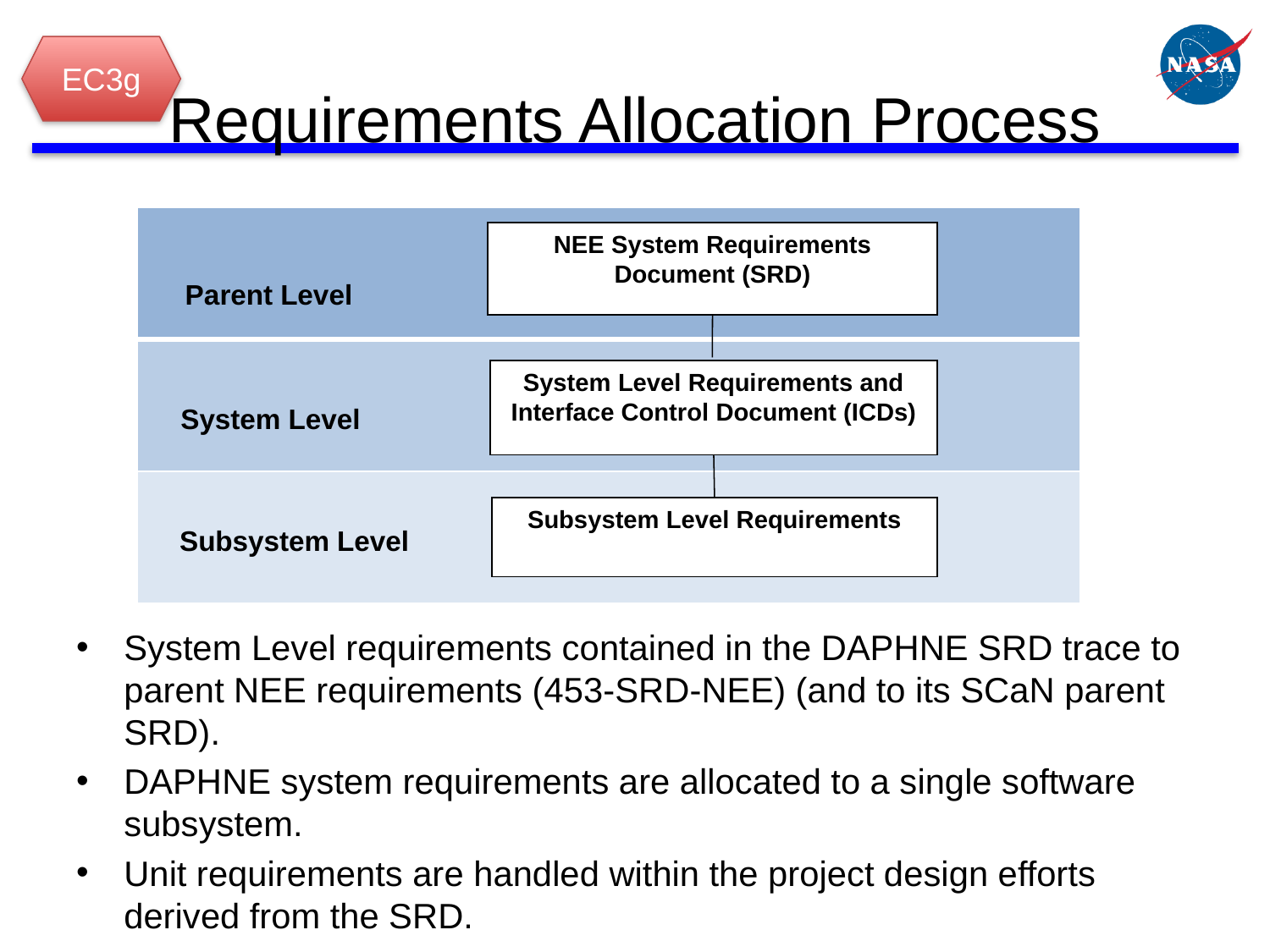

EC3g
# Requirements Allocation Process
|  |
| --- |
|  |
|  |
NEE System Requirements Document (SRD)
Parent Level
System Level Requirements and Interface Control Document (ICDs)
System Level
Subsystem Level Requirements
Subsystem Level
System Level requirements contained in the DAPHNE SRD trace to parent NEE requirements (453-SRD-NEE) (and to its SCaN parent SRD).
DAPHNE system requirements are allocated to a single software subsystem.
Unit requirements are handled within the project design efforts derived from the SRD.